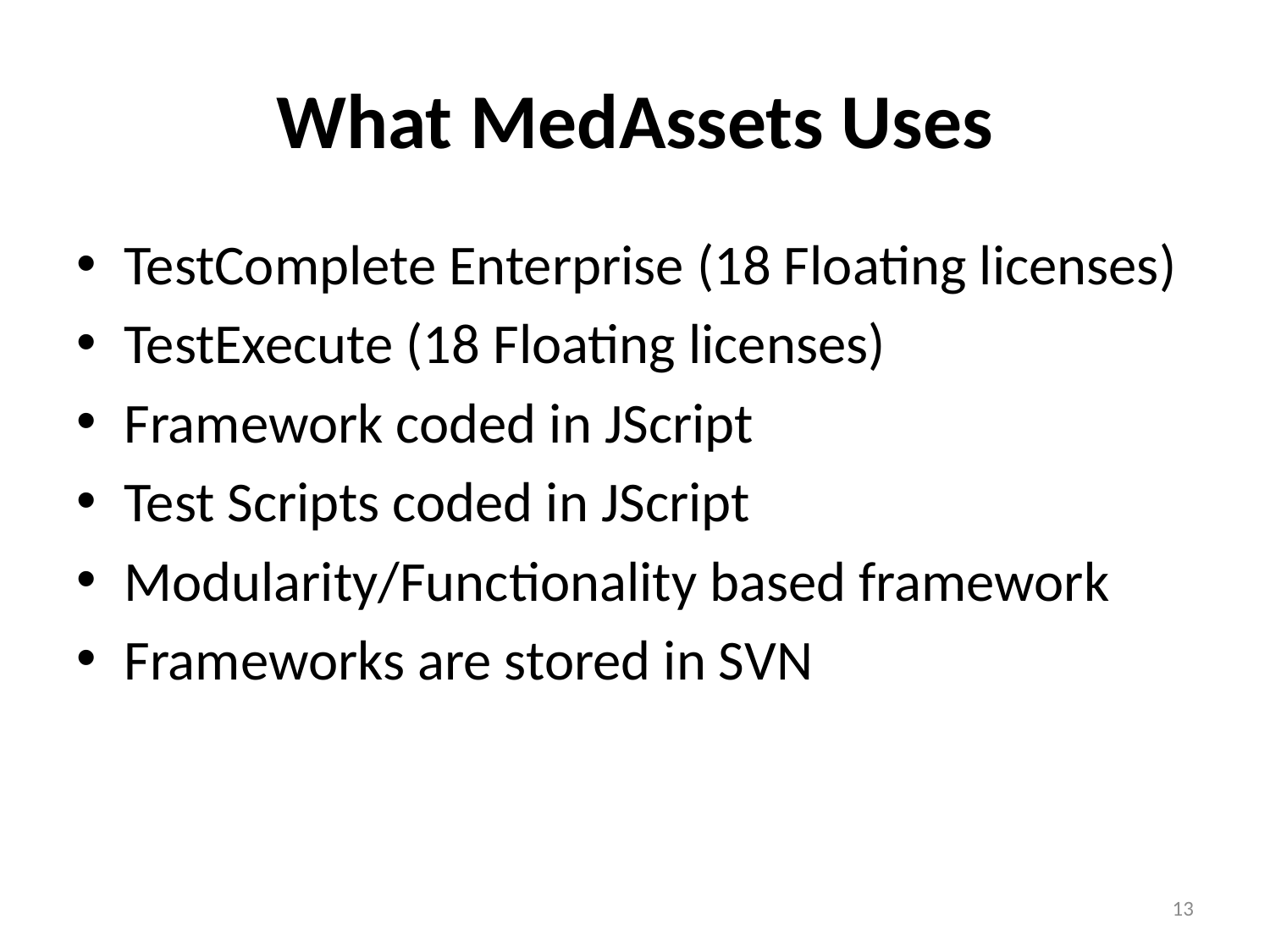

# What MedAssets Uses
TestComplete Enterprise (18 Floating licenses)
TestExecute (18 Floating licenses)
Framework coded in JScript
Test Scripts coded in JScript
Modularity/Functionality based framework
Frameworks are stored in SVN
13